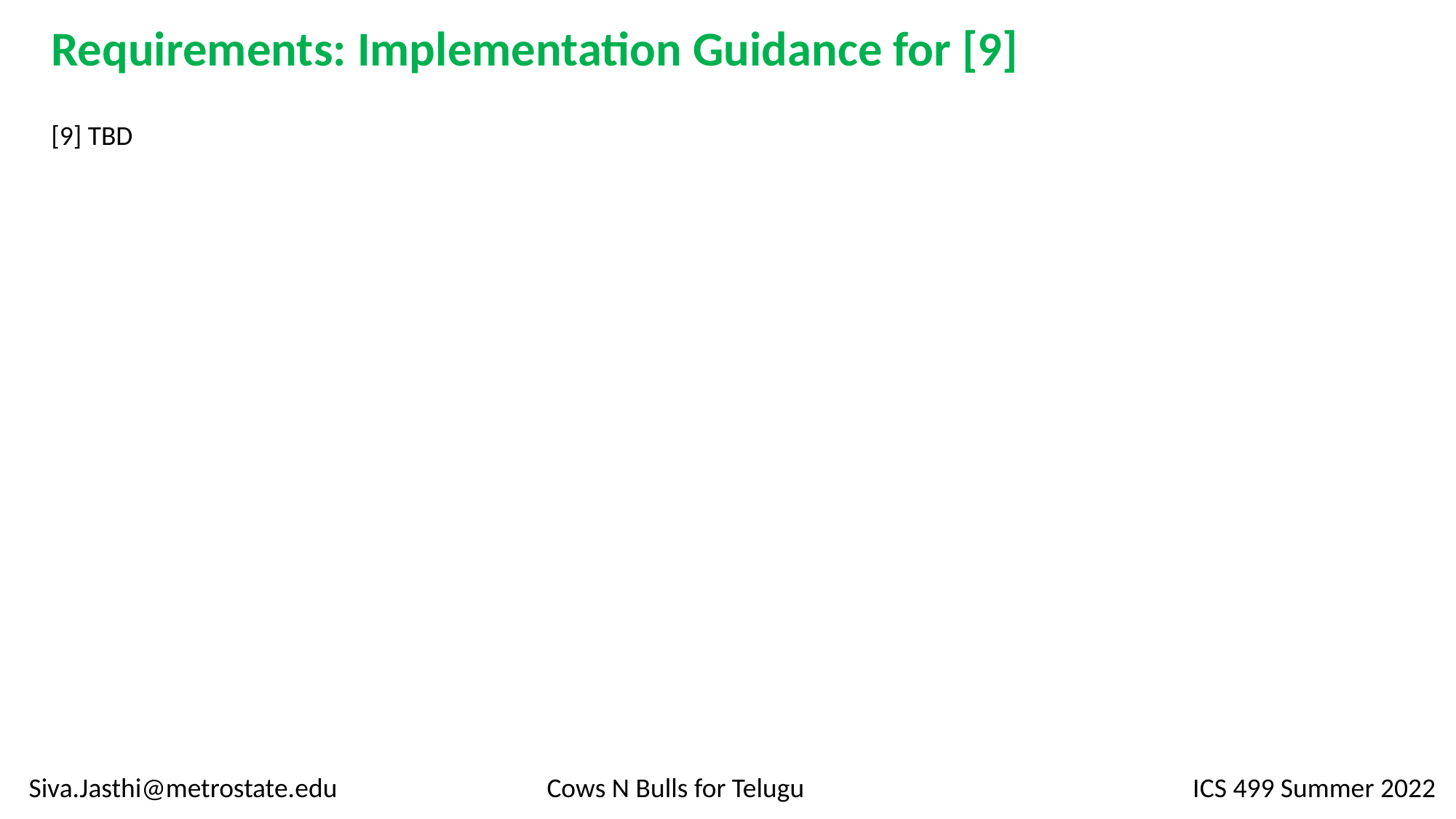

Requirements: Implementation Guidance for [9]
[9] TBD
Siva.Jasthi@metrostate.edu                                  Cows N Bulls for Telugu                                                               ICS 499 Summer 2022